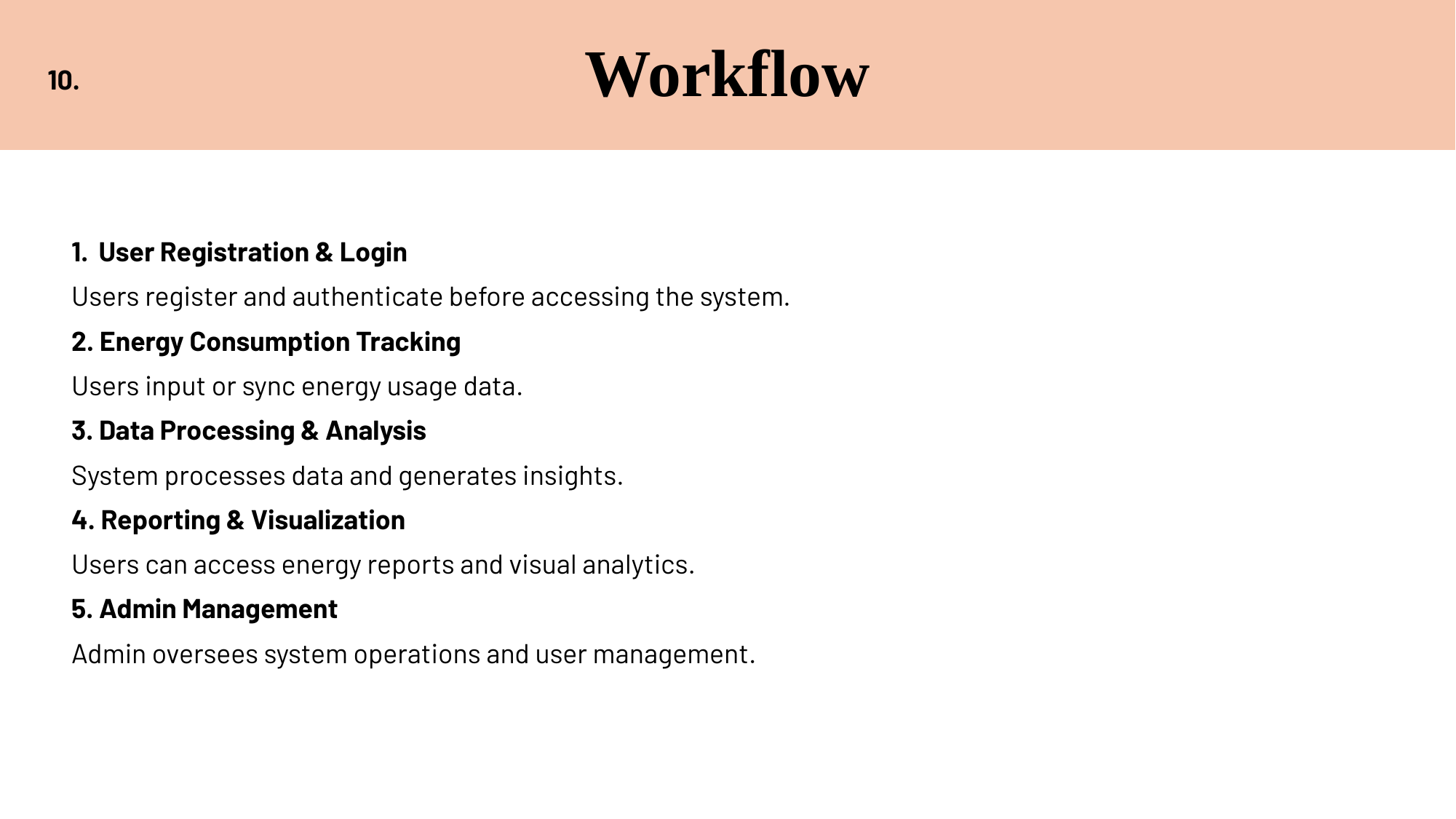

# Workflow
10.

User Registration & Login
Users register and authenticate before accessing the system.
2. Energy Consumption Tracking
Users input or sync energy usage data.
3. Data Processing & Analysis
System processes data and generates insights.
4. Reporting & Visualization
Users can access energy reports and visual analytics.
5. Admin Management
Admin oversees system operations and user management.